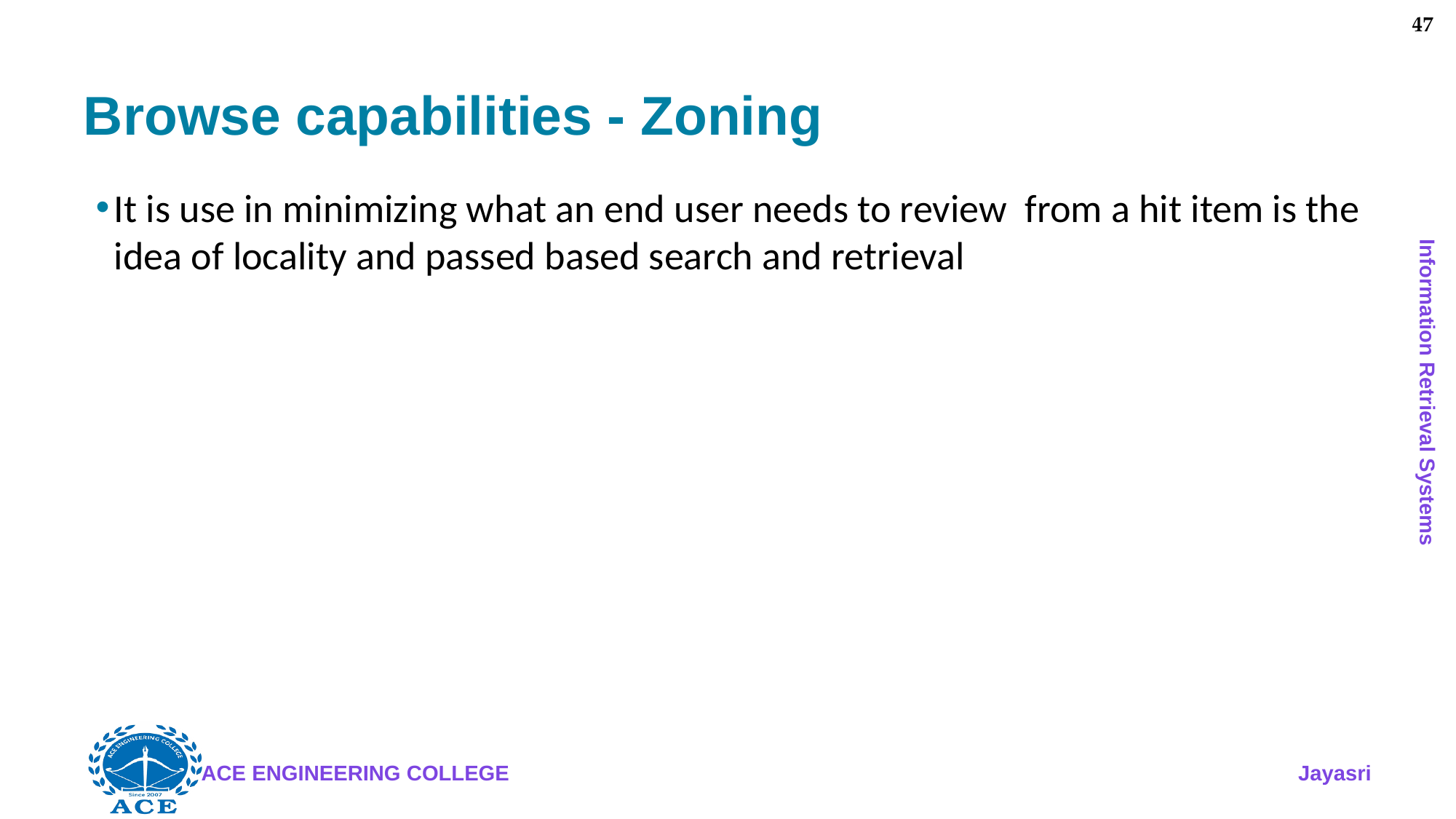

47
# Browse capabilities - Zoning
It is use in minimizing what an end user needs to review  from a hit item is the idea of locality and passed based search and retrieval